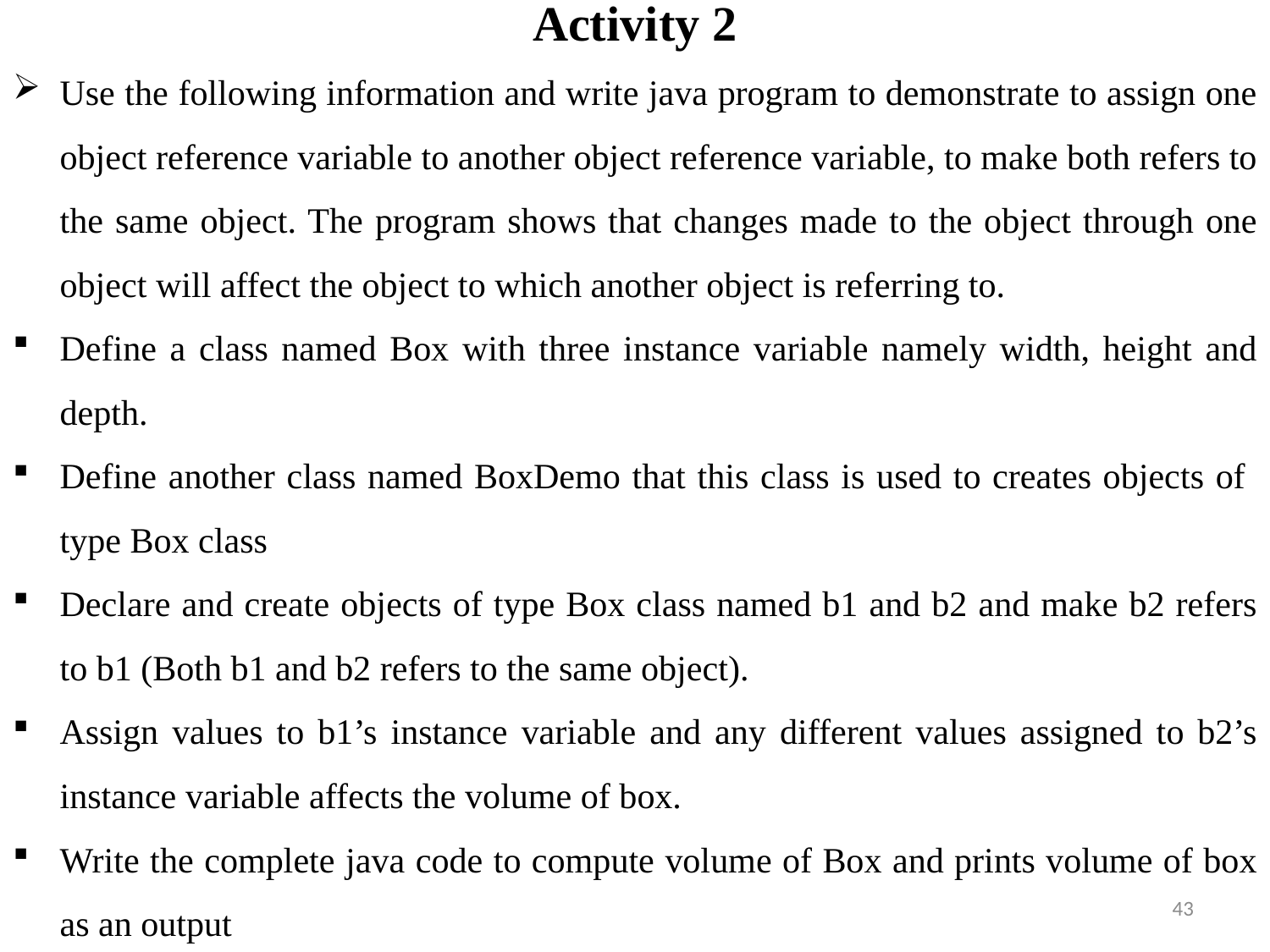

# Activity 2
Use the following information and write java program to demonstrate to assign one object reference variable to another object reference variable, to make both refers to the same object. The program shows that changes made to the object through one object will affect the object to which another object is referring to.
Define a class named Box with three instance variable namely width, height and depth.
Define another class named BoxDemo that this class is used to creates objects of  type Box class
Declare and create objects of type Box class named b1 and b2 and make b2 refers to b1 (Both b1 and b2 refers to the same object).
Assign values to b1’s instance variable and any different values assigned to b2’s instance variable affects the volume of box.
Write the complete java code to compute volume of Box and prints volume of box as an output

43